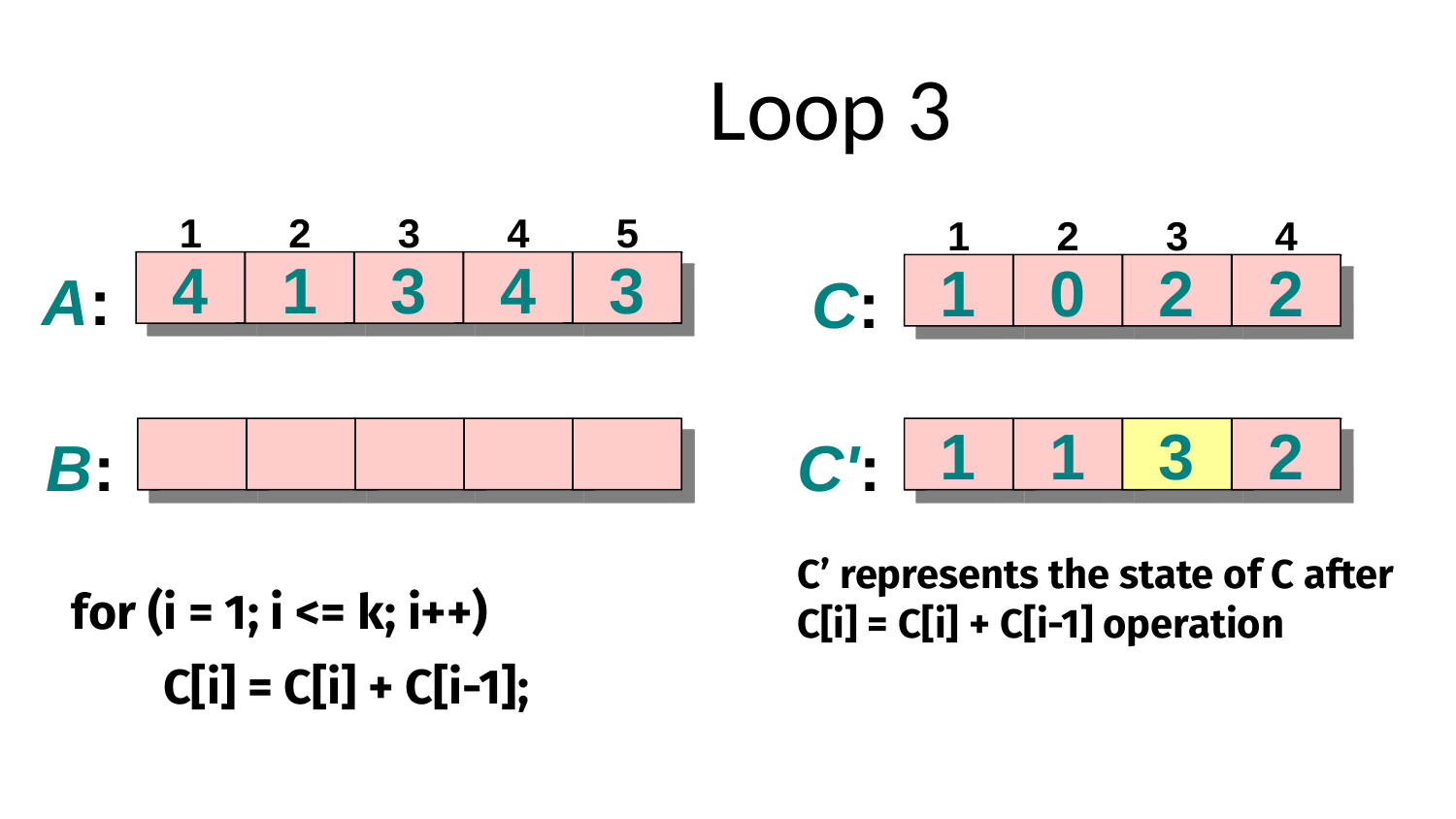

Loop 3
1
2
3
4
5
1
2
3
4

4

1

3

4

3
A:

1

0

2

2
C:

B:

1

1

3

2
C':
C’ represents the state of C after C[i] = C[i] + C[i-1] operation
for (i = 1; i <= k; i++)
        C[i] = C[i] + C[i-1];